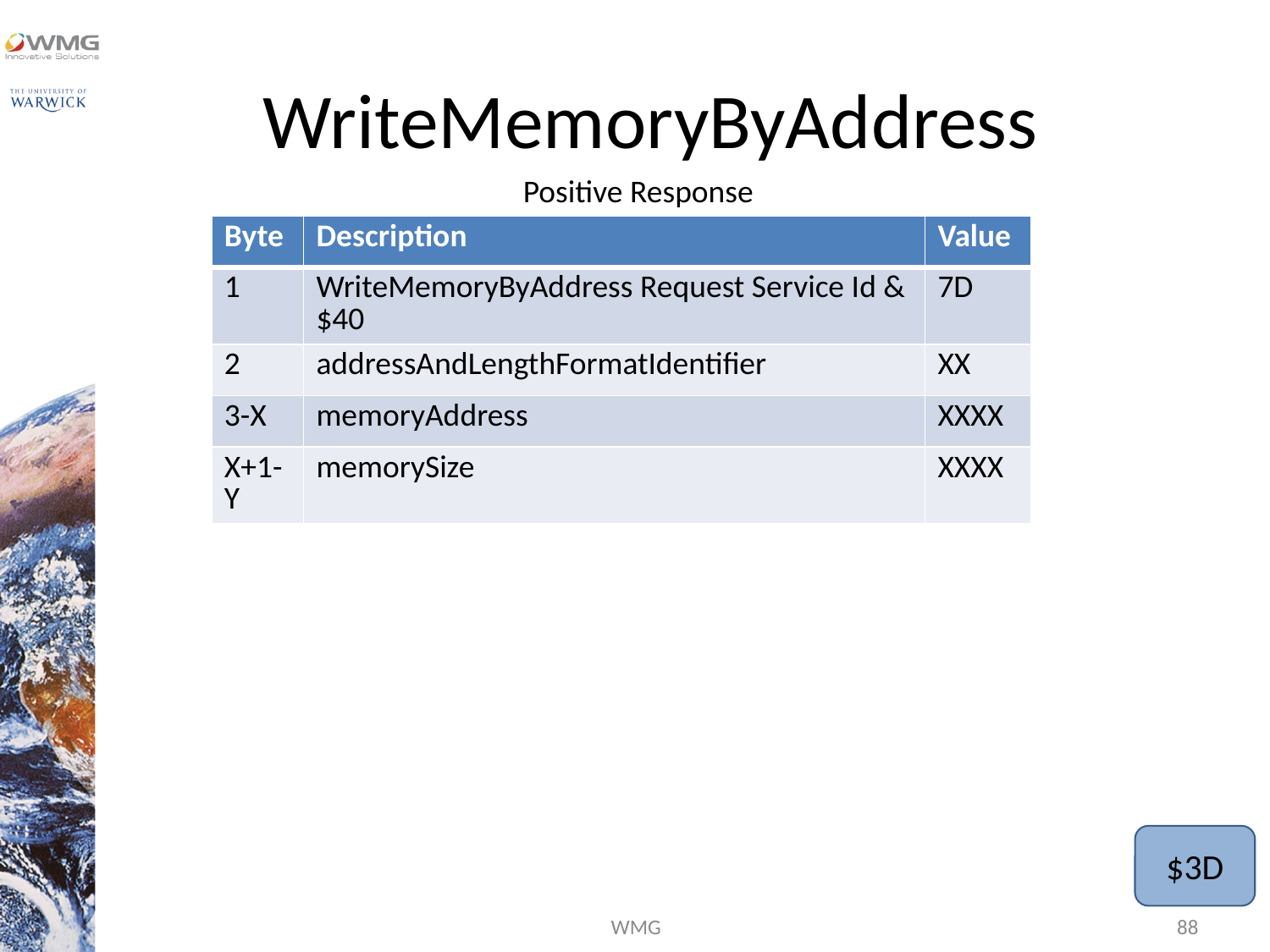

# WriteMemoryByAddress
Positive Response
| Byte | Description | Value |
| --- | --- | --- |
| 1 | WriteMemoryByAddress Request Service Id & $40 | 7D |
| 2 | addressAndLengthFormatIdentifier | XX |
| 3-X | memoryAddress | XXXX |
| X+1-Y | memorySize | XXXX |
$3D
WMG
88